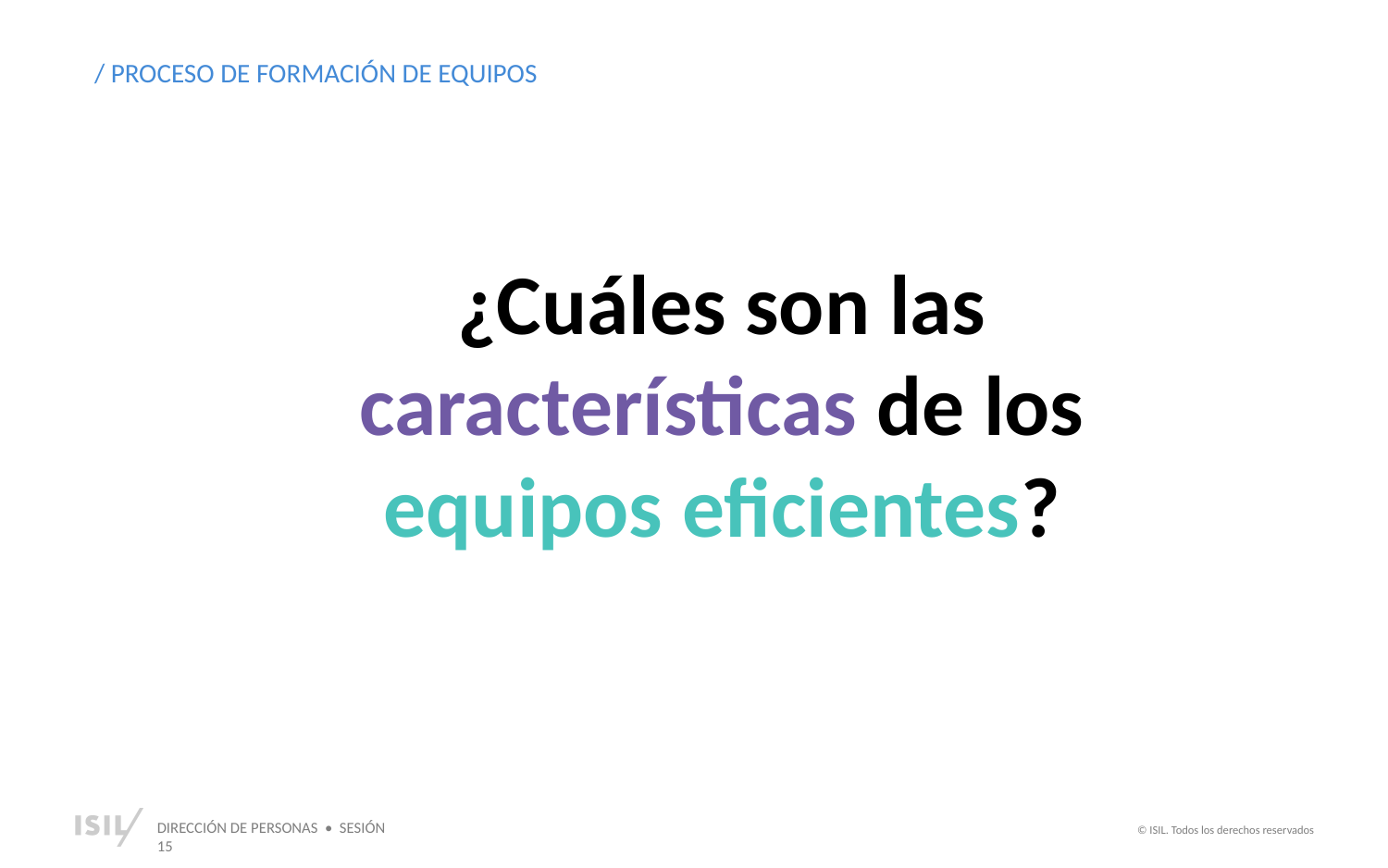

/ PROCESO DE FORMACIÓN DE EQUIPOS
¿Cuáles son las características de los
equipos eficientes?